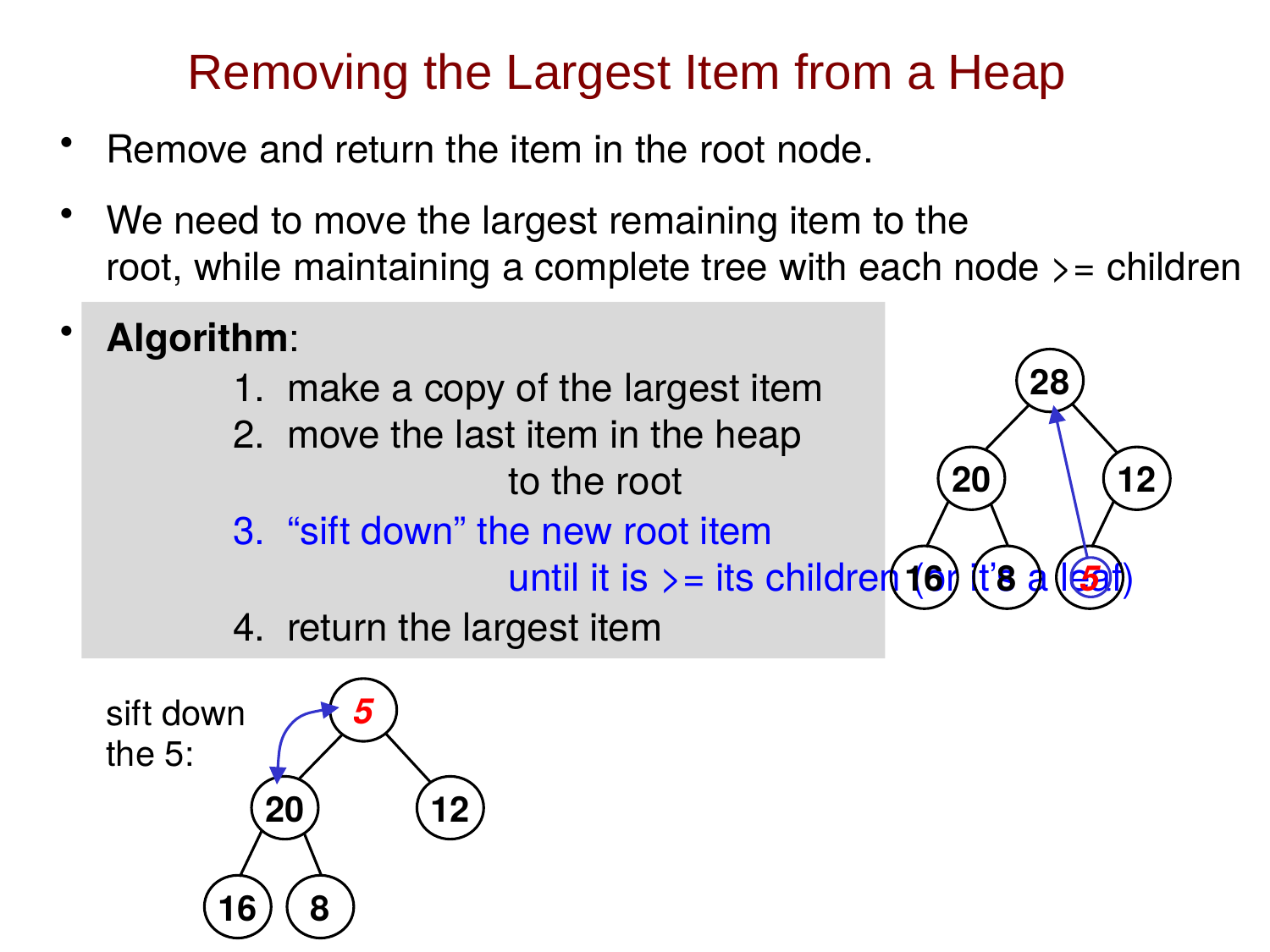

# Removing the Largest Item from a Heap
Remove and return the item in the root node.
We need to move the largest remaining item to the
root, while maintaining a complete tree with each node >= children
Algorithm:
		1.  make a copy of the largest item
	2.  move the last item in the heap
			  to the root
		3.  “sift down” the new root item
			  until it is >= its children (or it’s a leaf)
		4.  return the largest item
	sift down
the 5:

28

20
12

16
8
5

5

20
12

16
8